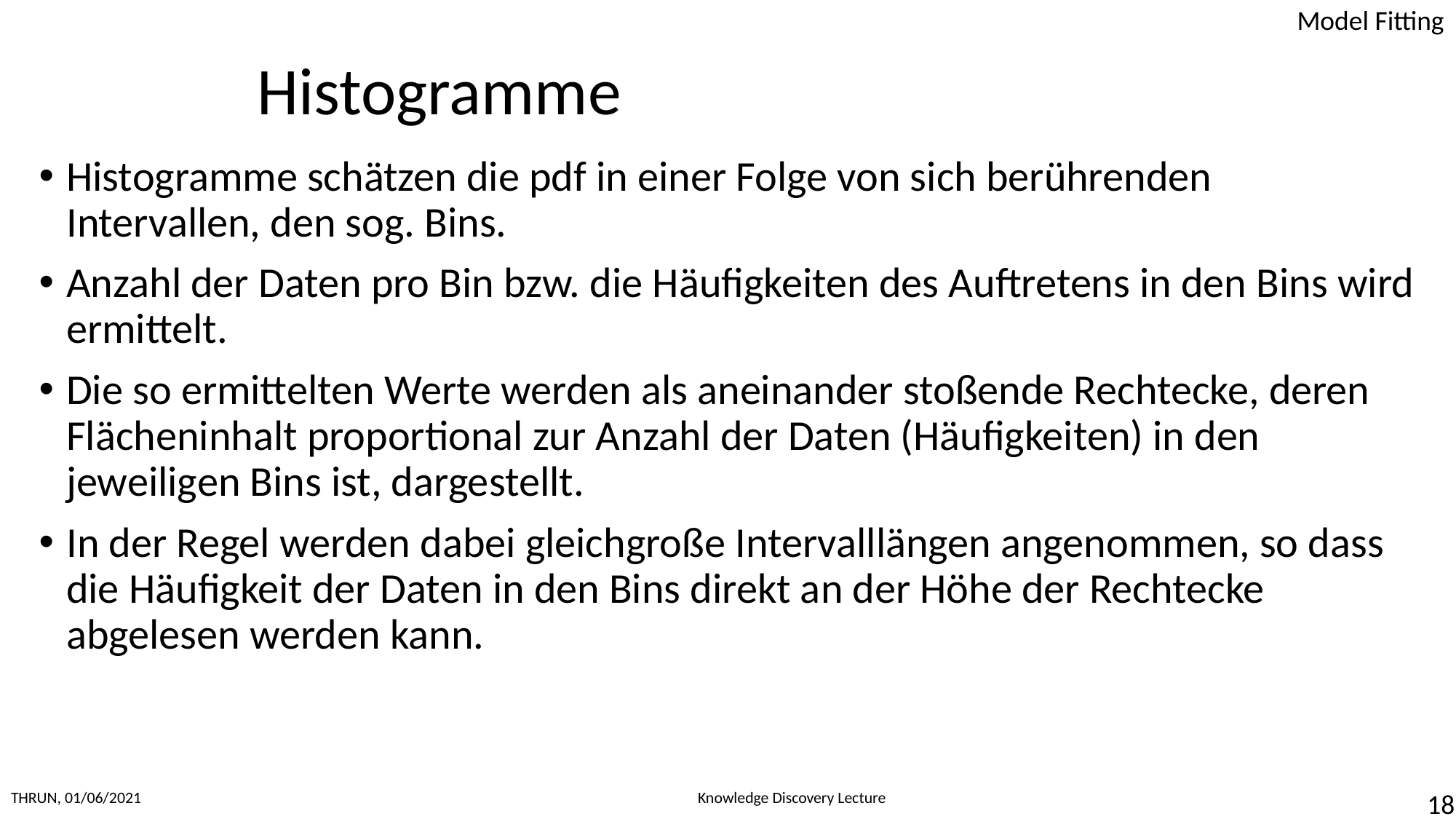

# Histogramme
Histogramme schätzen die pdf in einer Folge von sich berührenden Intervallen, den sog. Bins.
Anzahl der Daten pro Bin bzw. die Häufigkeiten des Auftretens in den Bins wird ermittelt.
Die so ermittelten Werte werden als aneinander stoßende Rechtecke, deren Flächeninhalt proportional zur Anzahl der Daten (Häufigkeiten) in den jeweiligen Bins ist, dargestellt.
In der Regel werden dabei gleichgroße Intervalllängen angenommen, so dass die Häufigkeit der Daten in den Bins direkt an der Höhe der Rechtecke abgelesen werden kann.